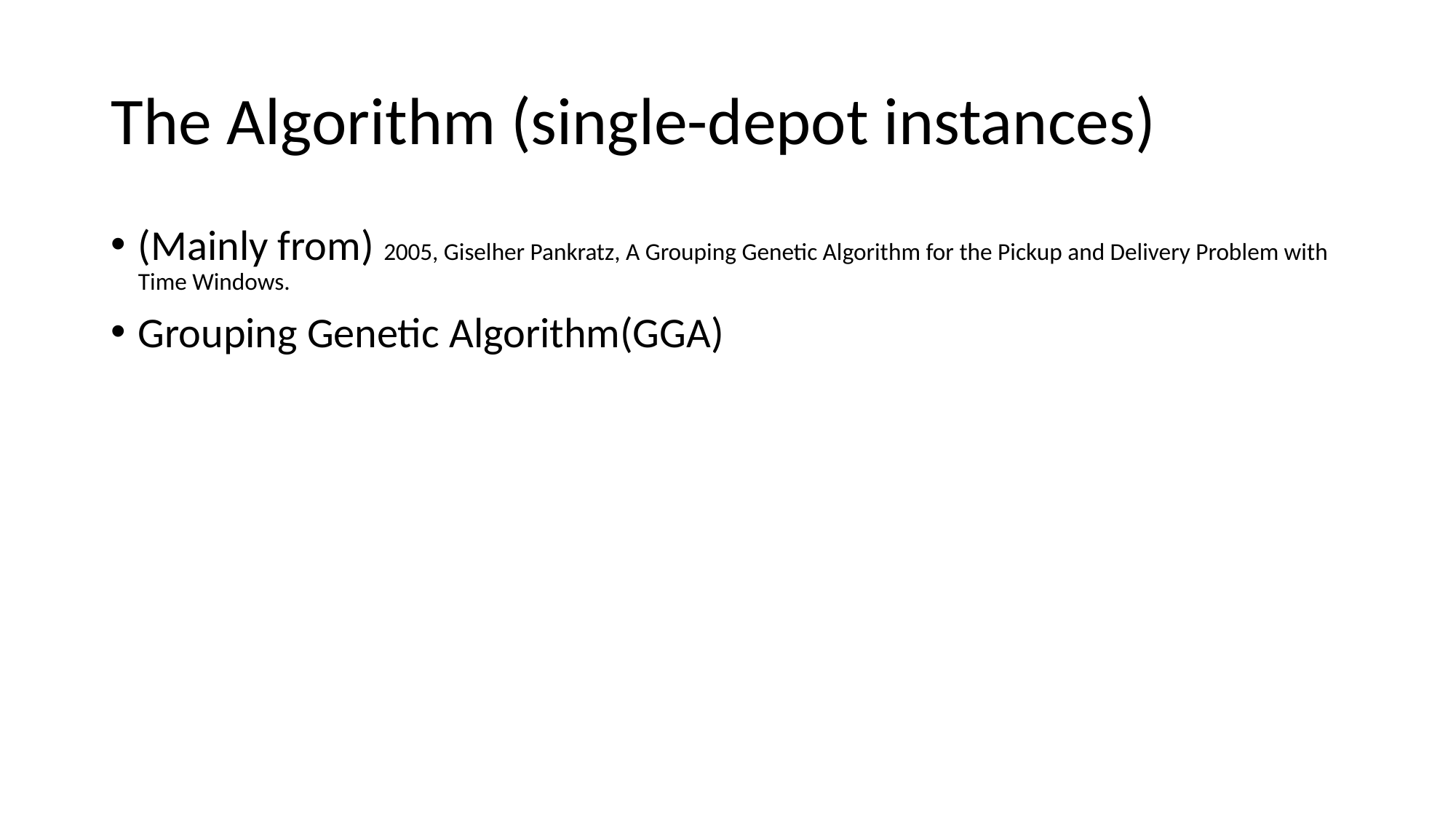

# The Algorithm (single-depot instances)
(Mainly from) 2005, Giselher Pankratz, A Grouping Genetic Algorithm for the Pickup and Delivery Problem with Time Windows.
Grouping Genetic Algorithm(GGA)